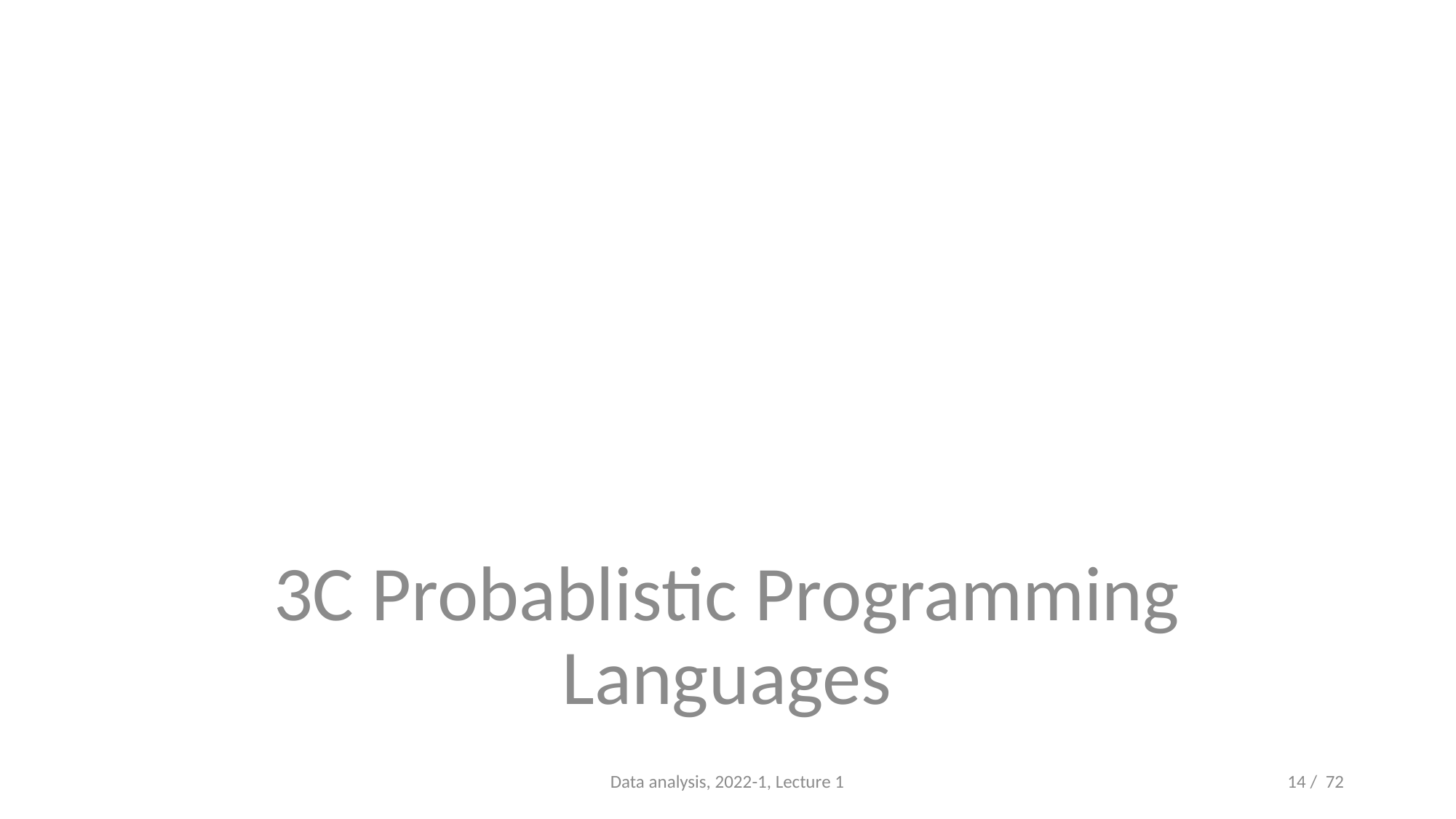

#
3C Probablistic Programming Languages
Data analysis, 2022-1, Lecture 1
14 /  72